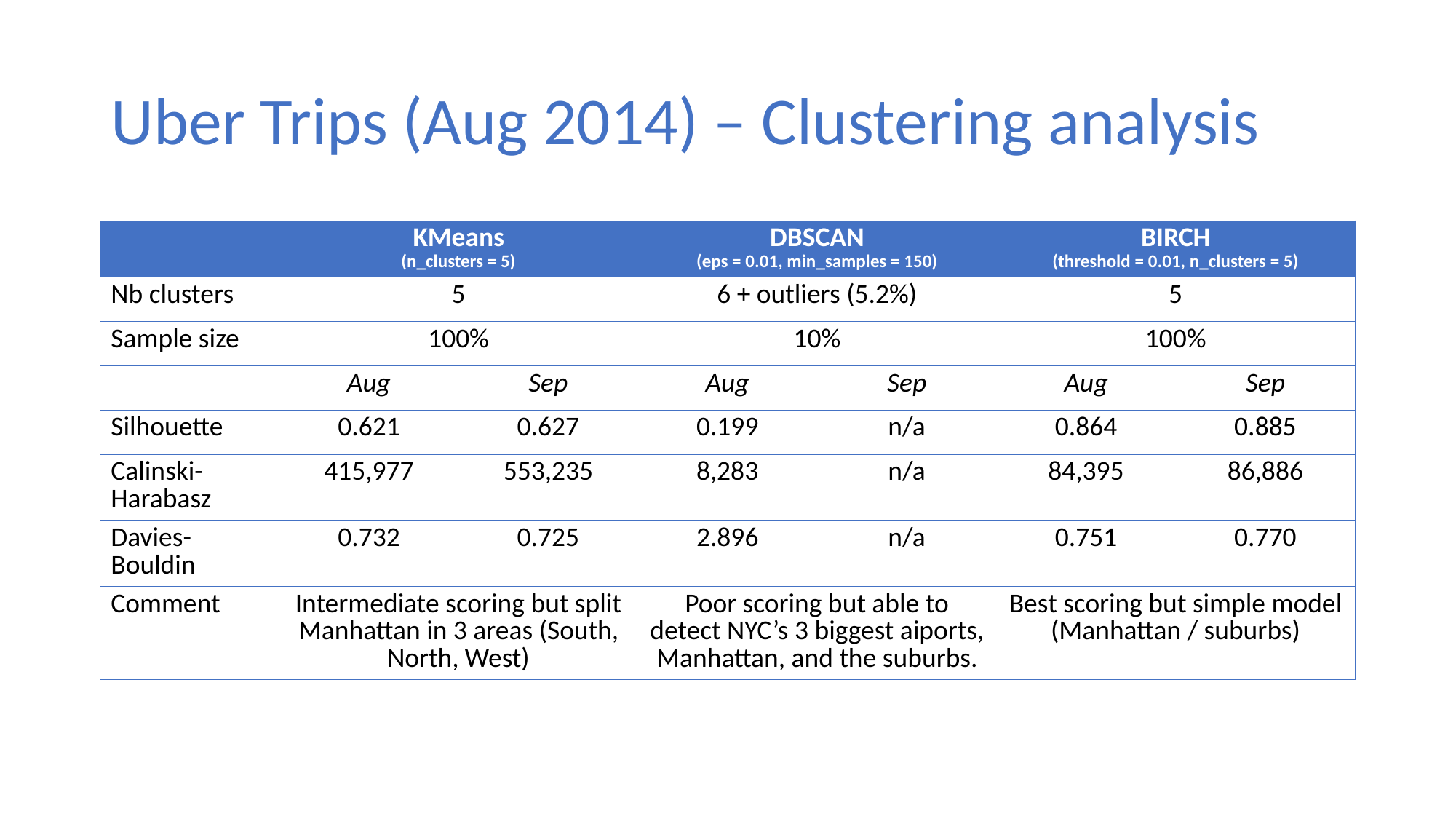

# Uber Trips (Aug 2014) – Clustering analysis
|  | KMeans (n\_clusters = 5) |  | DBSCAN (eps = 0.01, min\_samples = 150) |  | BIRCH (threshold = 0.01, n\_clusters = 5) |  |
| --- | --- | --- | --- | --- | --- | --- |
| Nb clusters | 5 |  | 6 + outliers (5.2%) |  | 5 |  |
| Sample size | 100% | 100 | 10% |  | 100% |  |
|  | Aug | Sep | Aug | Sep | Aug | Sep |
| Silhouette | 0.621 | 0.627 | 0.199 | n/a | 0.864 | 0.885 |
| Calinski-Harabasz | 415,977 | 553,235 | 8,283 | n/a | 84,395 | 86,886 |
| Davies-Bouldin | 0.732 | 0.725 | 2.896 | n/a | 0.751 | 0.770 |
| Comment | Intermediate scoring but split Manhattan in 3 areas (South, North, West) |  | Poor scoring but able to detect NYC’s 3 biggest aiports, Manhattan, and the suburbs. |  | Best scoring but simple model (Manhattan / suburbs) |  |